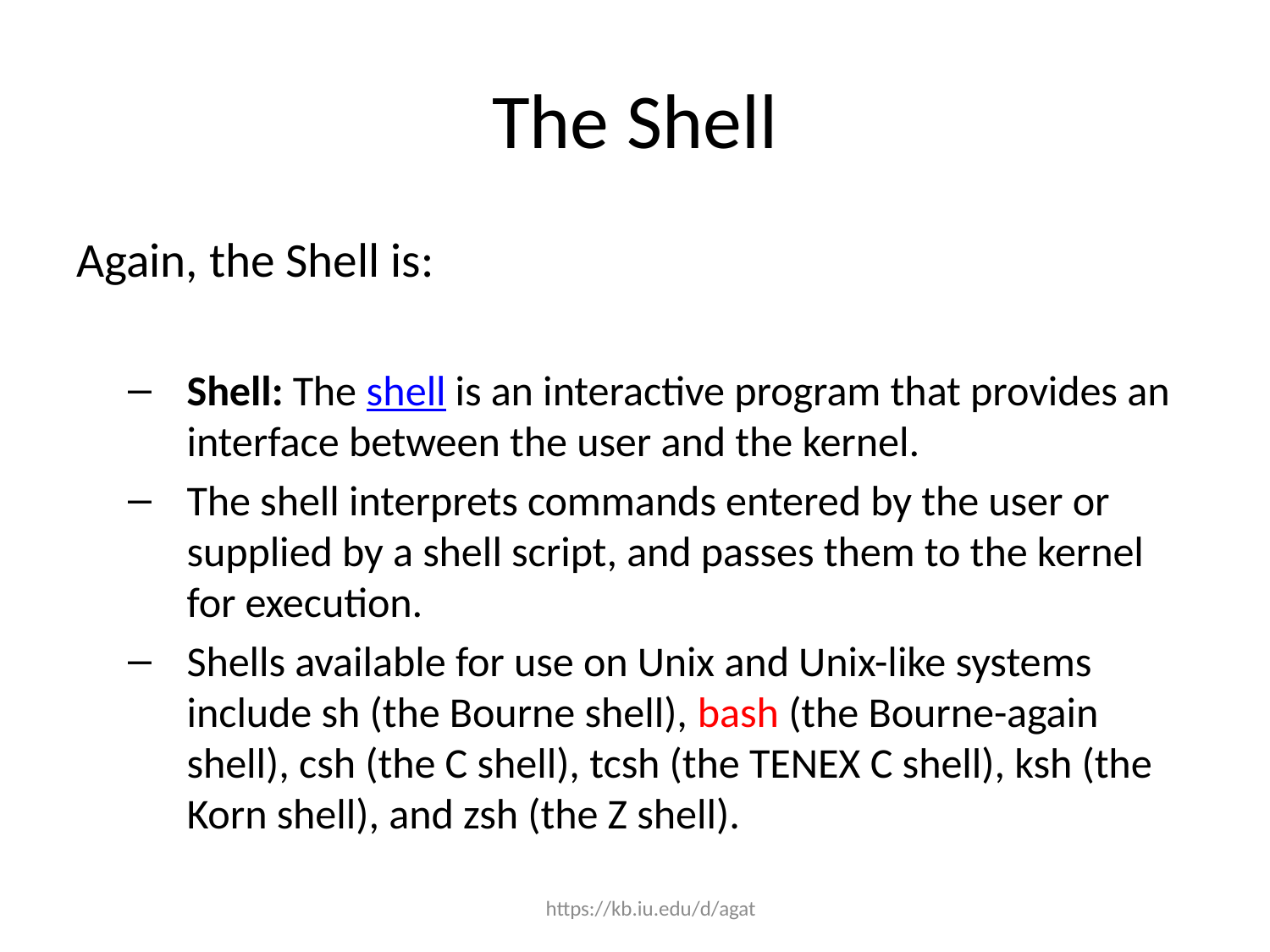

# The Shell
Again, the Shell is:

Shell: The shell is an interactive program that provides an interface between the user and the kernel.
The shell interprets commands entered by the user or supplied by a shell script, and passes them to the kernel for execution.
Shells available for use on Unix and Unix-like systems include sh (the Bourne shell), bash (the Bourne-again shell), csh (the C shell), tcsh (the TENEX C shell), ksh (the Korn shell), and zsh (the Z shell).
https://kb.iu.edu/d/agat